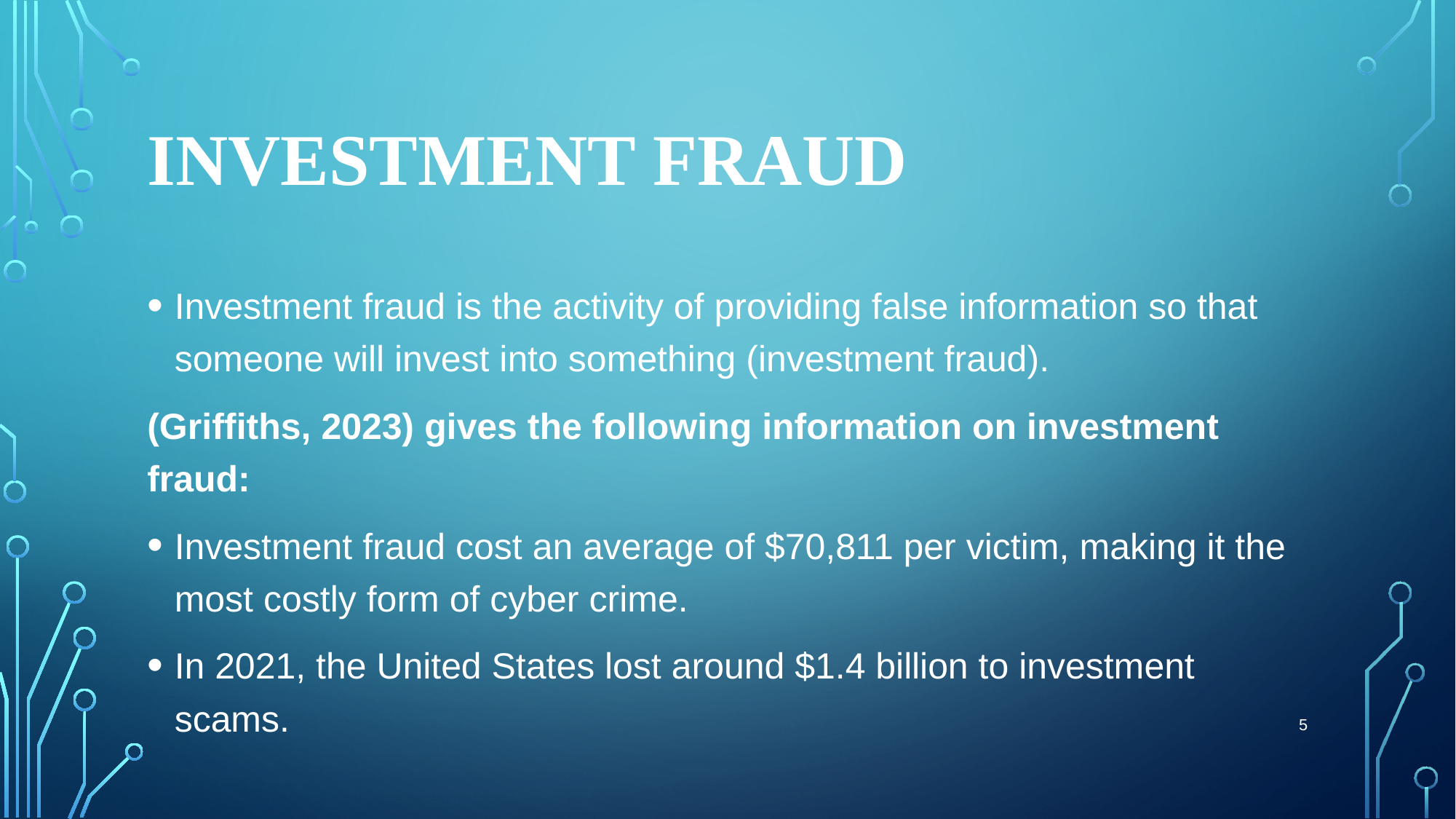

# Investment Fraud
Investment fraud is the activity of providing false information so that someone will invest into something (investment fraud).
(Griffiths, 2023) gives the following information on investment fraud:
Investment fraud cost an average of $70,811 per victim, making it the most costly form of cyber crime.
In 2021, the United States lost around $1.4 billion to investment scams.
5